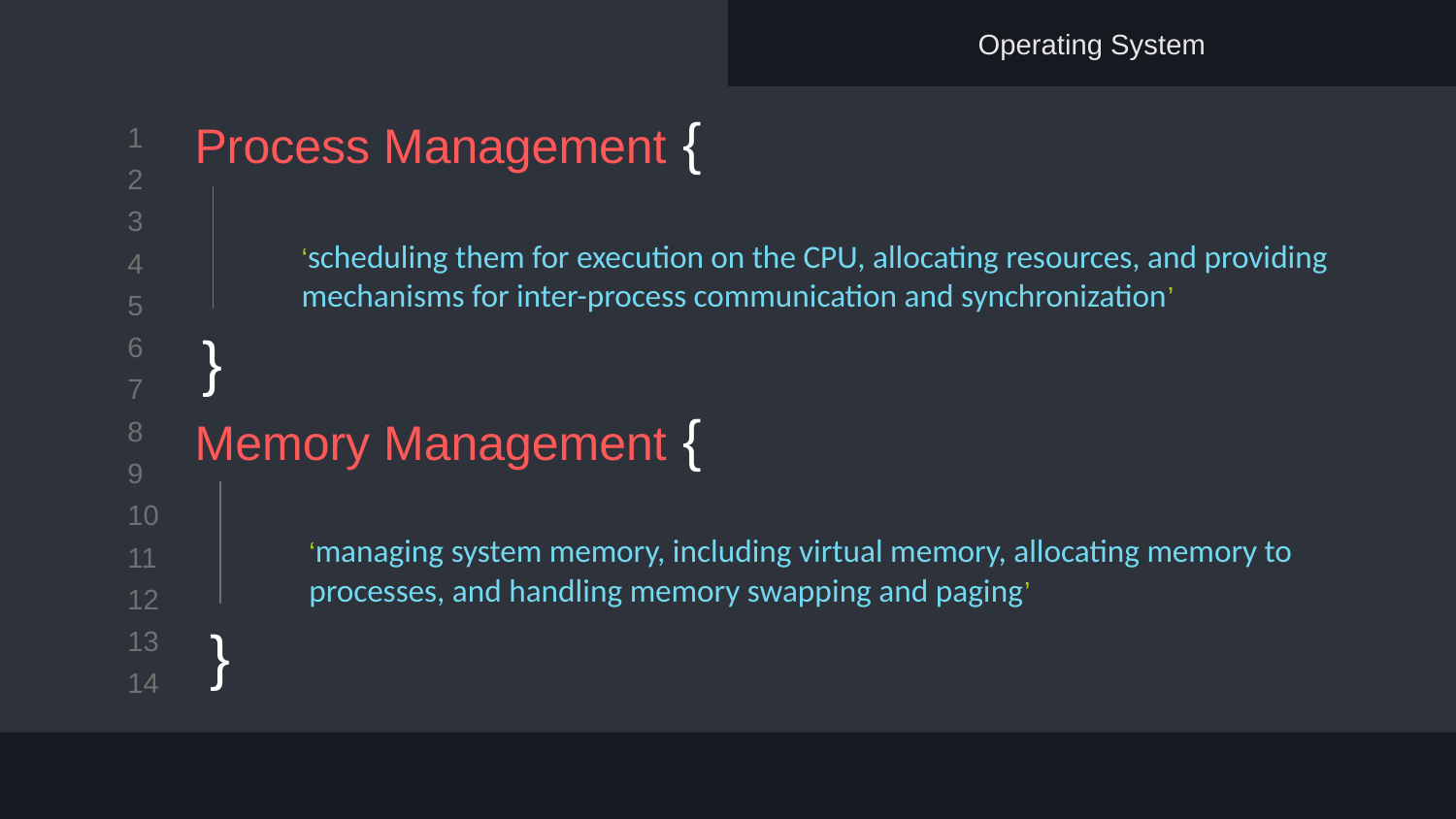

Operating System
# Process Management {
}
‘scheduling them for execution on the CPU, allocating resources, and providing mechanisms for inter-process communication and synchronization’
Memory Management {
}
‘managing system memory, including virtual memory, allocating memory to processes, and handling memory swapping and paging’